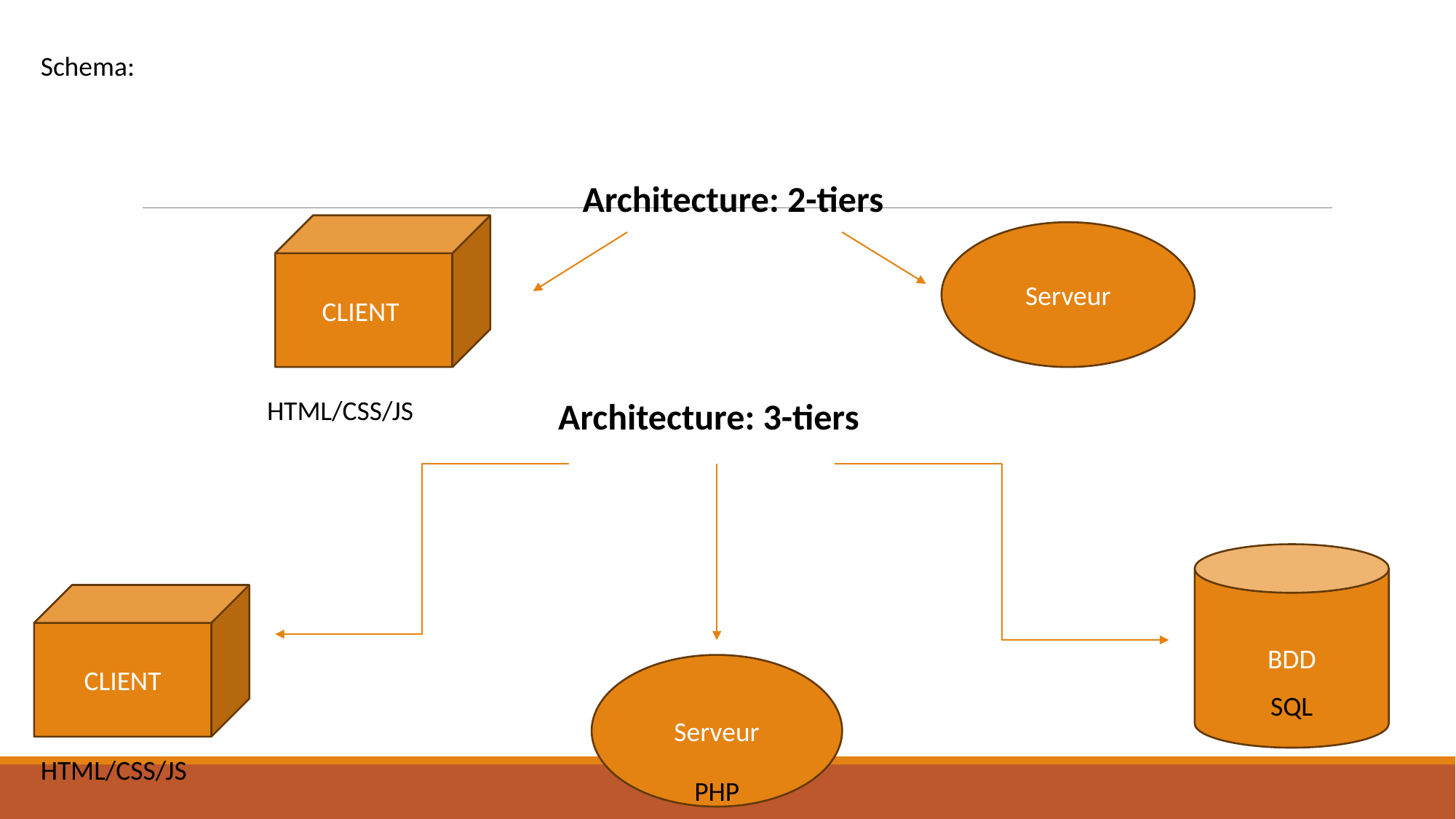

Schema:
Architecture: 2-tiers

CLIENT
Serveur
HTML/CSS/JS
Architecture: 3-tiers
BDD
CLIENT
Serveur
SQL
HTML/CSS/JS
PHP